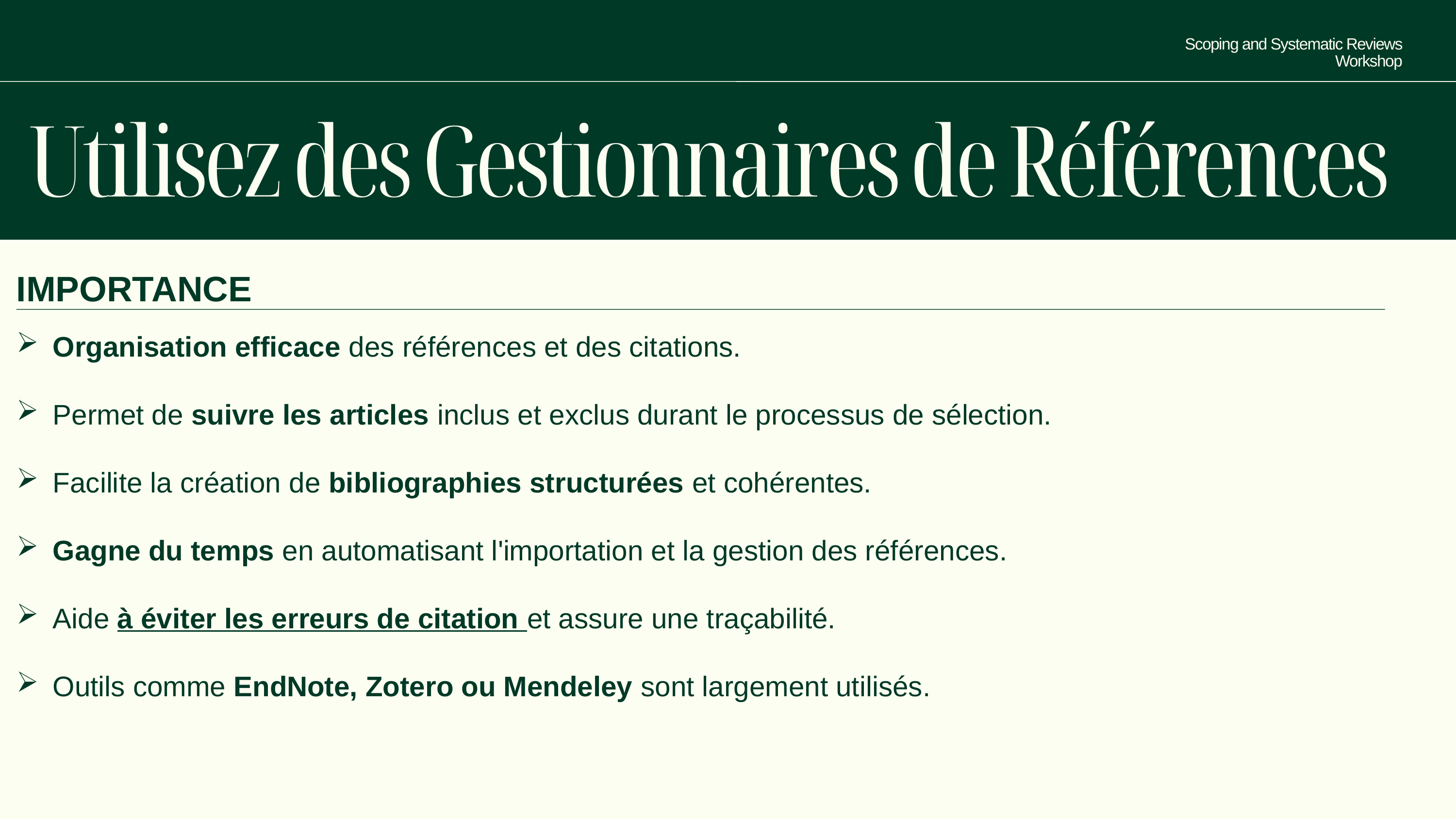

Scoping and Systematic Reviews Workshop

Utilisez des Gestionnaires de Références
IMPORTANCE
Organisation efficace des références et des citations.

Permet de suivre les articles inclus et exclus durant le processus de sélection.

Facilite la création de bibliographies structurées et cohérentes.

Gagne du temps en automatisant l'importation et la gestion des références.

Aide à éviter les erreurs de citation et assure une traçabilité.

Outils comme EndNote, Zotero ou Mendeley sont largement utilisés.